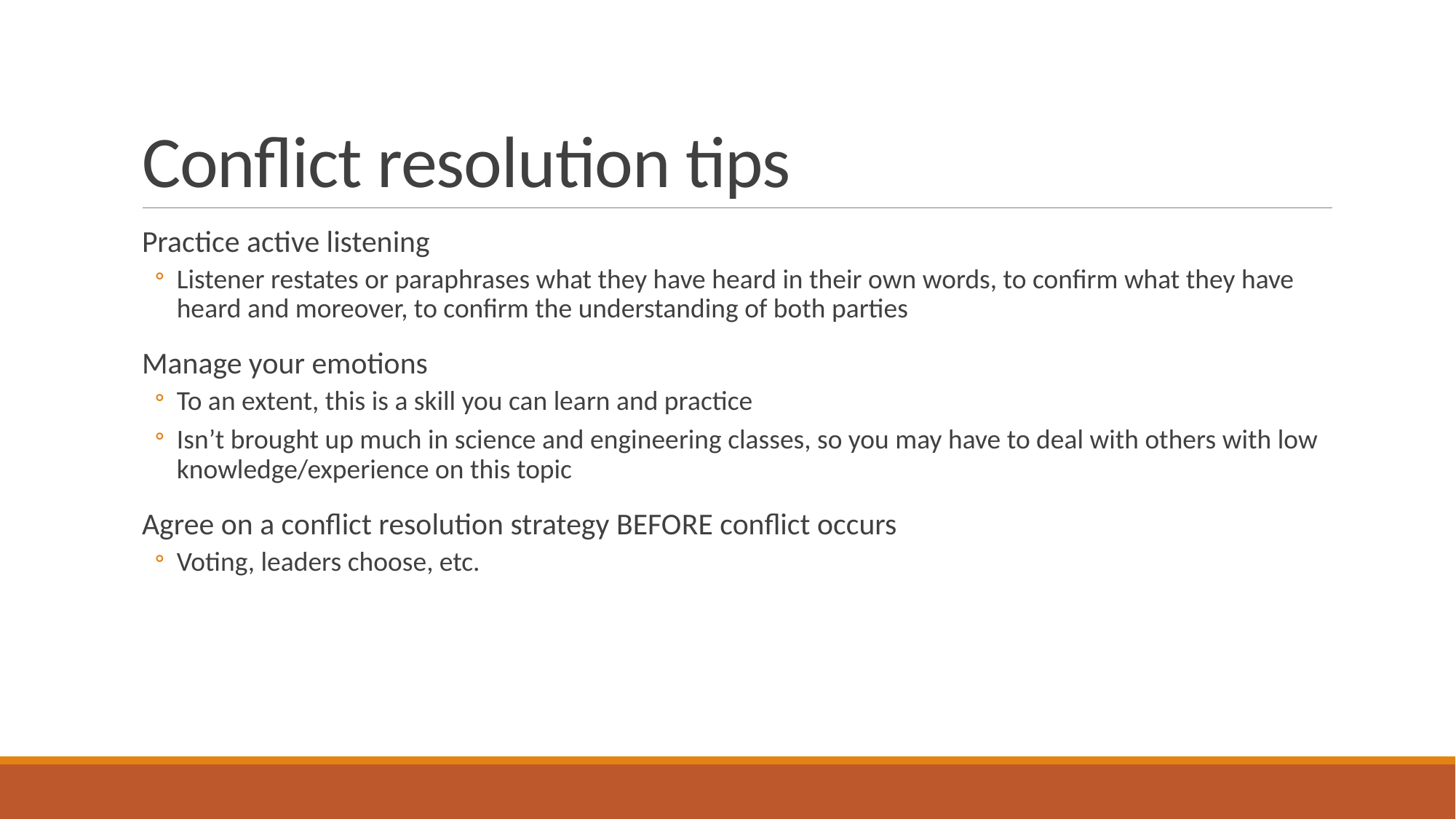

# Conflict resolution tips
Practice active listening
Listener restates or paraphrases what they have heard in their own words, to confirm what they have heard and moreover, to confirm the understanding of both parties
Manage your emotions
To an extent, this is a skill you can learn and practice
Isn’t brought up much in science and engineering classes, so you may have to deal with others with low knowledge/experience on this topic
Agree on a conflict resolution strategy BEFORE conflict occurs
Voting, leaders choose, etc.